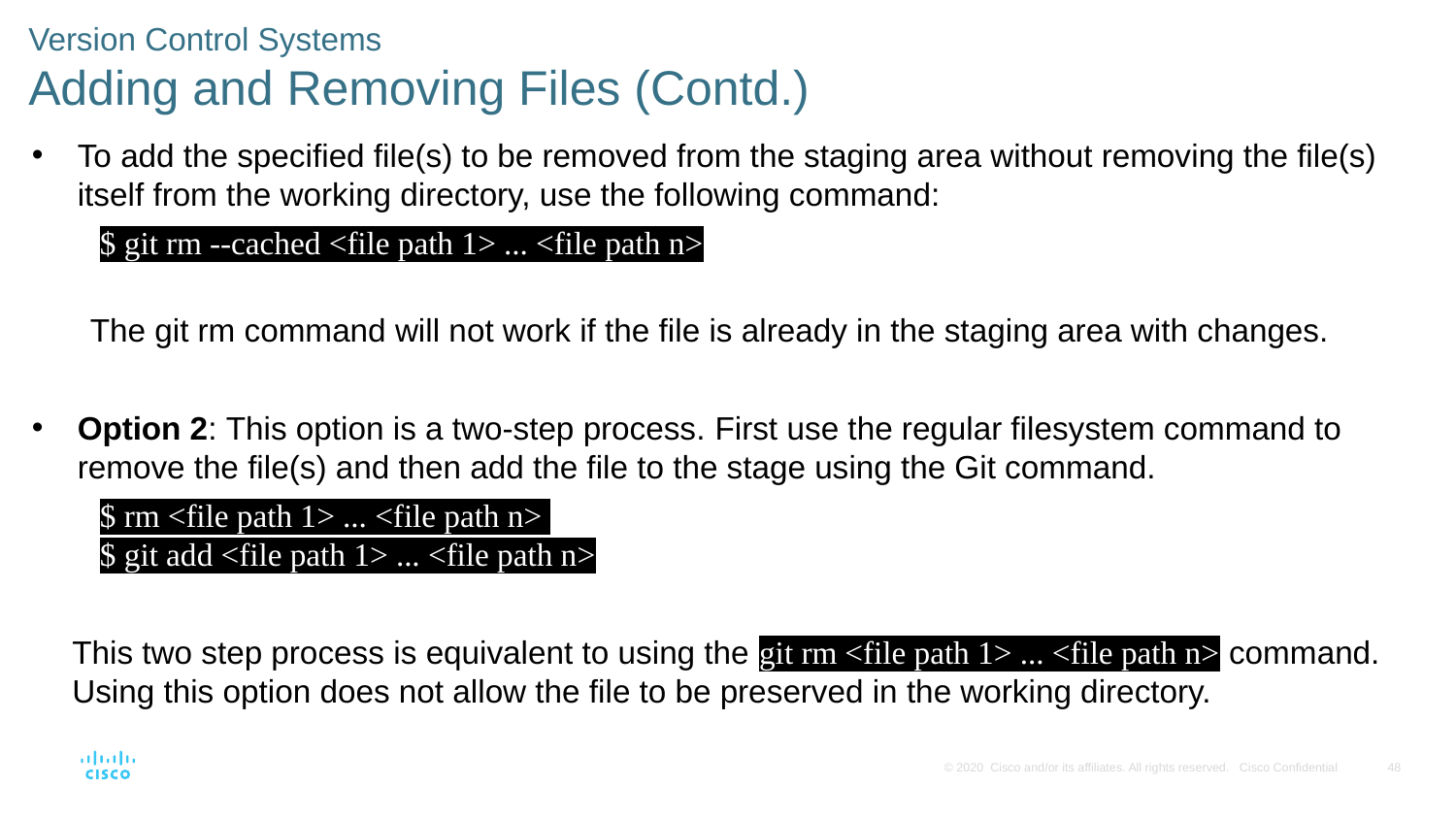

# Version Control Systems Adding and Removing Files (Contd.)
To add the specified file(s) to be removed from the staging area without removing the file(s) itself from the working directory, use the following command:
$ git rm --cached <file path 1> ... <file path n>

  The git rm command will not work if the file is already in the staging area with changes.

Option 2: This option is a two-step process. First use the regular filesystem command to remove the file(s) and then add the file to the stage using the Git command.
$ rm <file path 1> ... <file path n>
$ git add <file path 1> ... <file path n>

This two step process is equivalent to using the git rm <file path 1> ... <file path n> command. Using this option does not allow the file to be preserved in the working directory.